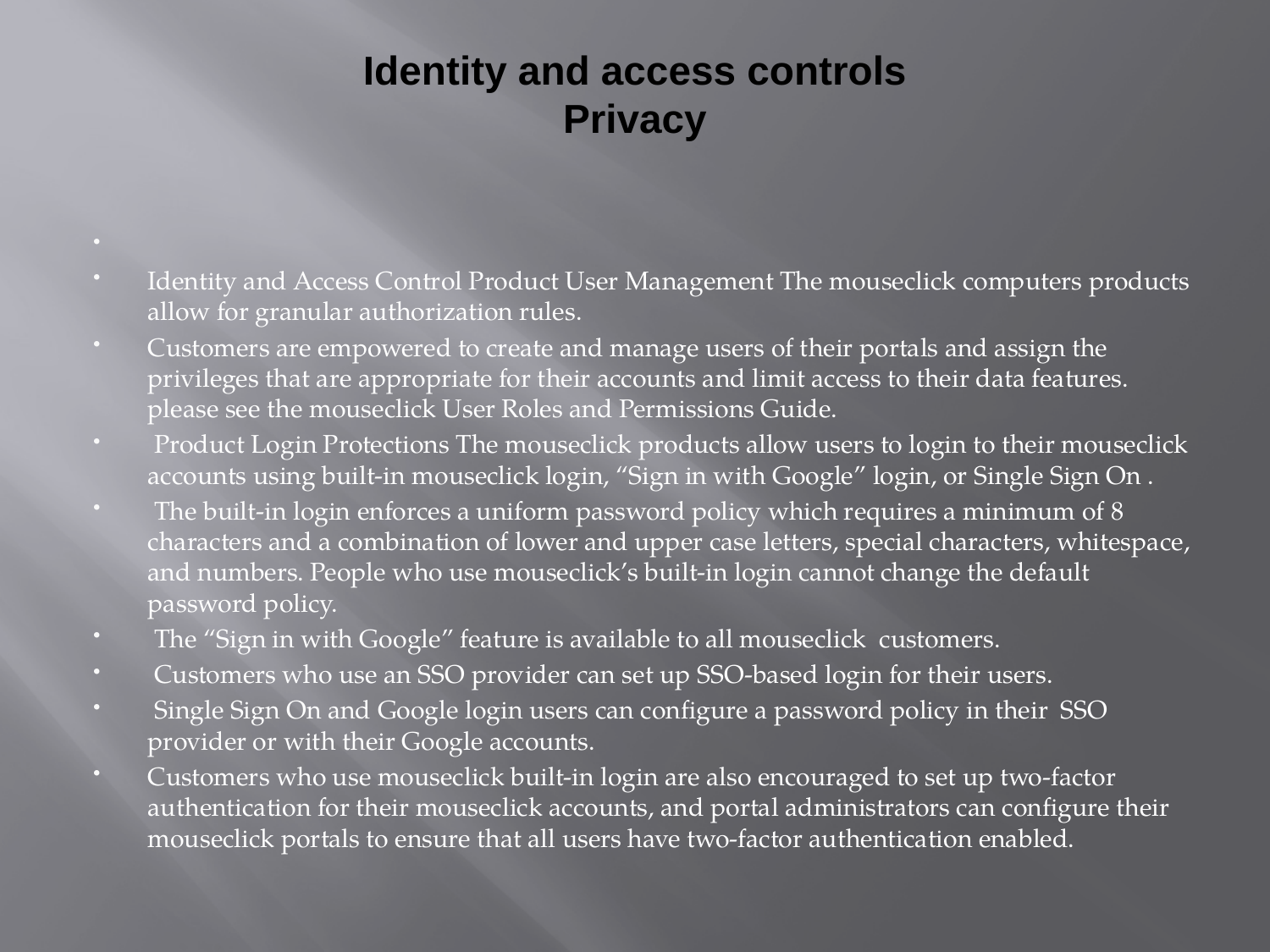

# Identity and access controls Privacy

Identity and Access Control Product User Management The mouseclick computers products allow for granular authorization rules.
Customers are empowered to create and manage users of their portals and assign the privileges that are appropriate for their accounts and limit access to their data features.  please see the mouseclick User Roles and Permissions Guide.
 Product Login Protections The mouseclick products allow users to login to their mouseclick accounts using built-in mouseclick login, “Sign in with Google” login, or Single Sign On .
 The built-in login enforces a uniform password policy which requires a minimum of 8 characters and a combination of lower and upper case letters, special characters, whitespace, and numbers. People who use mouseclick’s built-in login cannot change the default password policy.
 The “Sign in with Google” feature is available to all mouseclick  customers.
 Customers who use an SSO provider can set up SSO-based login for their users.
 Single Sign On and Google login users can configure a password policy in their  SSO provider or with their Google accounts.
Customers who use mouseclick built-in login are also encouraged to set up two-factor authentication for their mouseclick accounts, and portal administrators can configure their mouseclick portals to ensure that all users have two-factor authentication enabled.